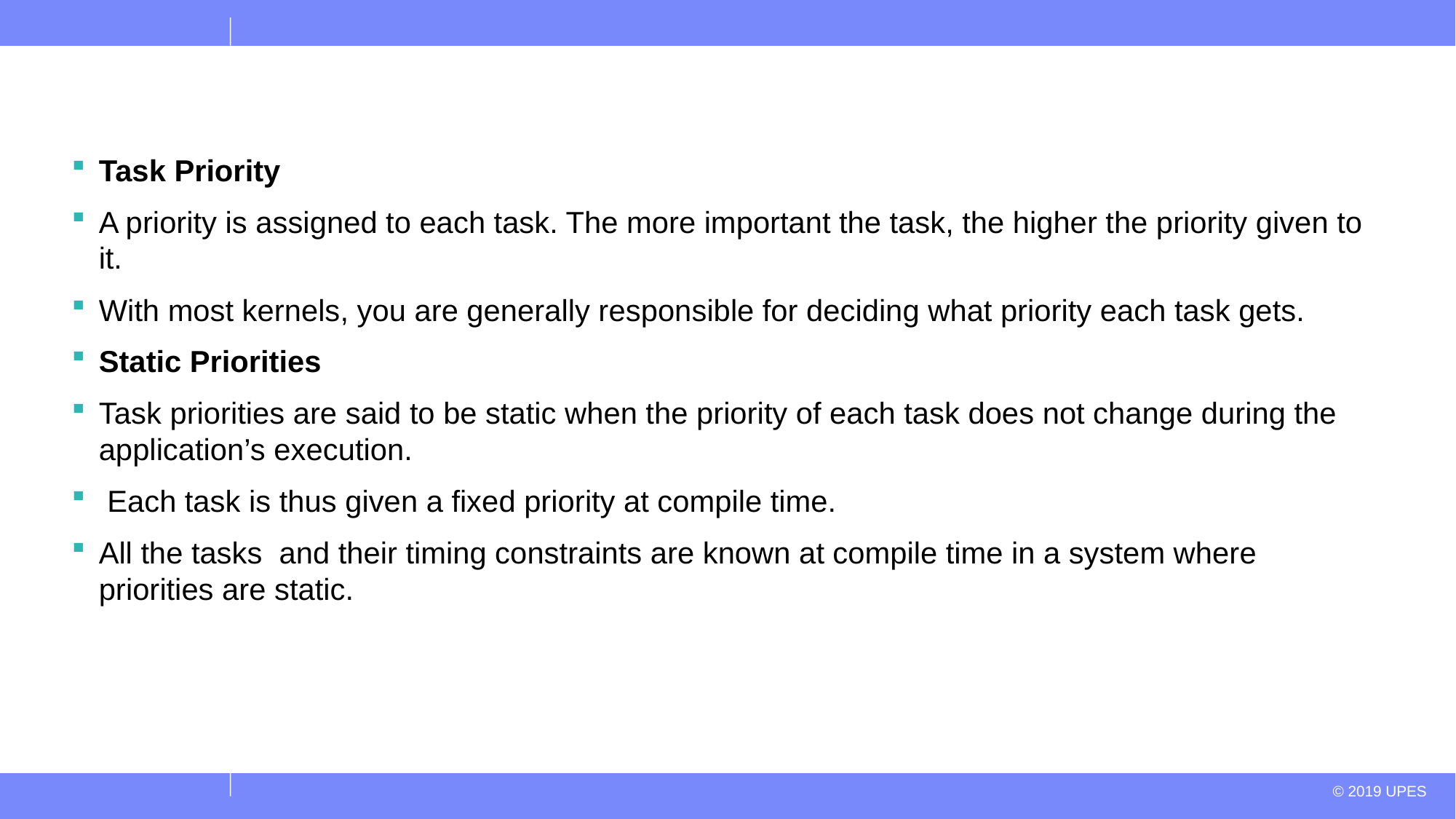

Task Priority
A priority is assigned to each task. The more important the task, the higher the priority given to it.
With most kernels, you are generally responsible for deciding what priority each task gets.
Static Priorities
Task priorities are said to be static when the priority of each task does not change during the application’s execution.
 Each task is thus given a fixed priority at compile time.
All the tasks  and their timing constraints are known at compile time in a system where priorities are static.